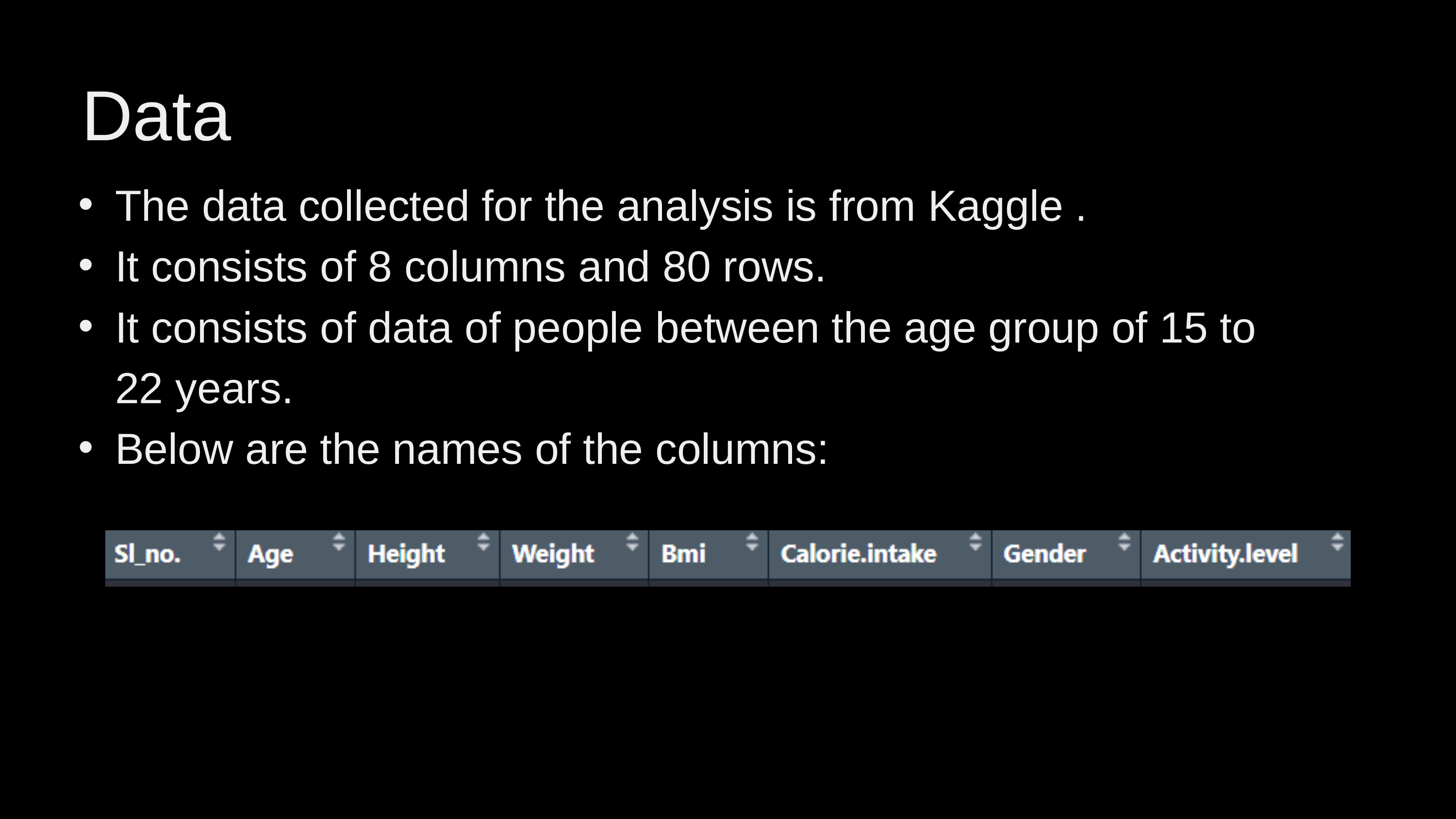

Data
The data collected for the analysis is from Kaggle .
It consists of 8 columns and 80 rows.
It consists of data of people between the age group of 15 to 22 years.
Below are the names of the columns: